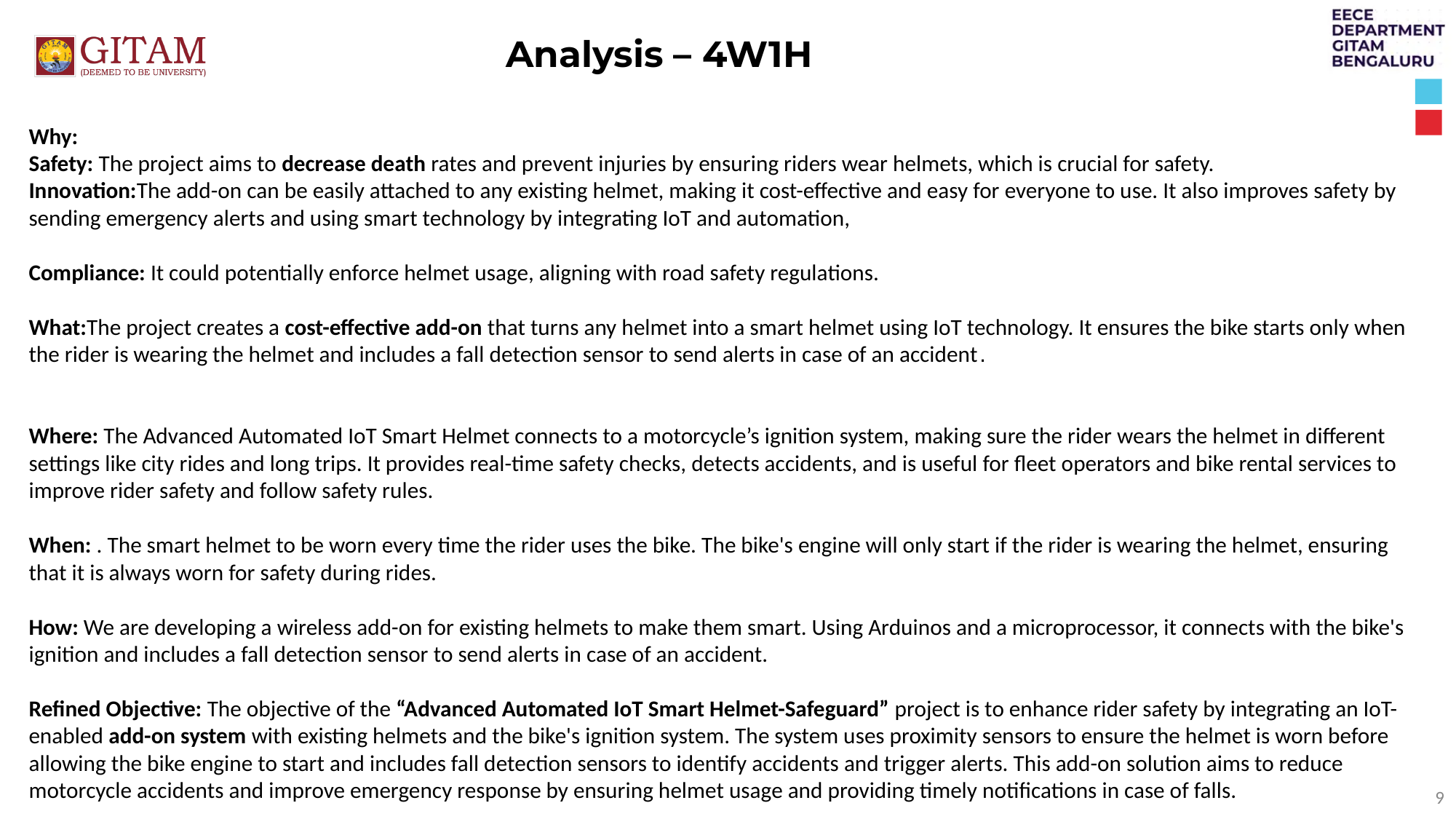

Analysis – 4W1H
Why:
Safety: The project aims to decrease death rates and prevent injuries by ensuring riders wear helmets, which is crucial for safety.
Innovation:The add-on can be easily attached to any existing helmet, making it cost-effective and easy for everyone to use. It also improves safety by sending emergency alerts and using smart technology by integrating IoT and automation,

Compliance: It could potentially enforce helmet usage, aligning with road safety regulations.

What:The project creates a cost-effective add-on that turns any helmet into a smart helmet using IoT technology. It ensures the bike starts only when the rider is wearing the helmet and includes a fall detection sensor to send alerts in case of an accident.

Where: The Advanced Automated IoT Smart Helmet connects to a motorcycle’s ignition system, making sure the rider wears the helmet in different settings like city rides and long trips. It provides real-time safety checks, detects accidents, and is useful for fleet operators and bike rental services to improve rider safety and follow safety rules.

When: . The smart helmet to be worn every time the rider uses the bike. The bike's engine will only start if the rider is wearing the helmet, ensuring that it is always worn for safety during rides.

How: We are developing a wireless add-on for existing helmets to make them smart. Using Arduinos and a microprocessor, it connects with the bike's ignition and includes a fall detection sensor to send alerts in case of an accident.

Refined Objective: The objective of the “Advanced Automated IoT Smart Helmet-Safeguard” project is to enhance rider safety by integrating an IoT-enabled add-on system with existing helmets and the bike's ignition system. The system uses proximity sensors to ensure the helmet is worn before allowing the bike engine to start and includes fall detection sensors to identify accidents and trigger alerts. This add-on solution aims to reduce motorcycle accidents and improve emergency response by ensuring helmet usage and providing timely notifications in case of falls.

9